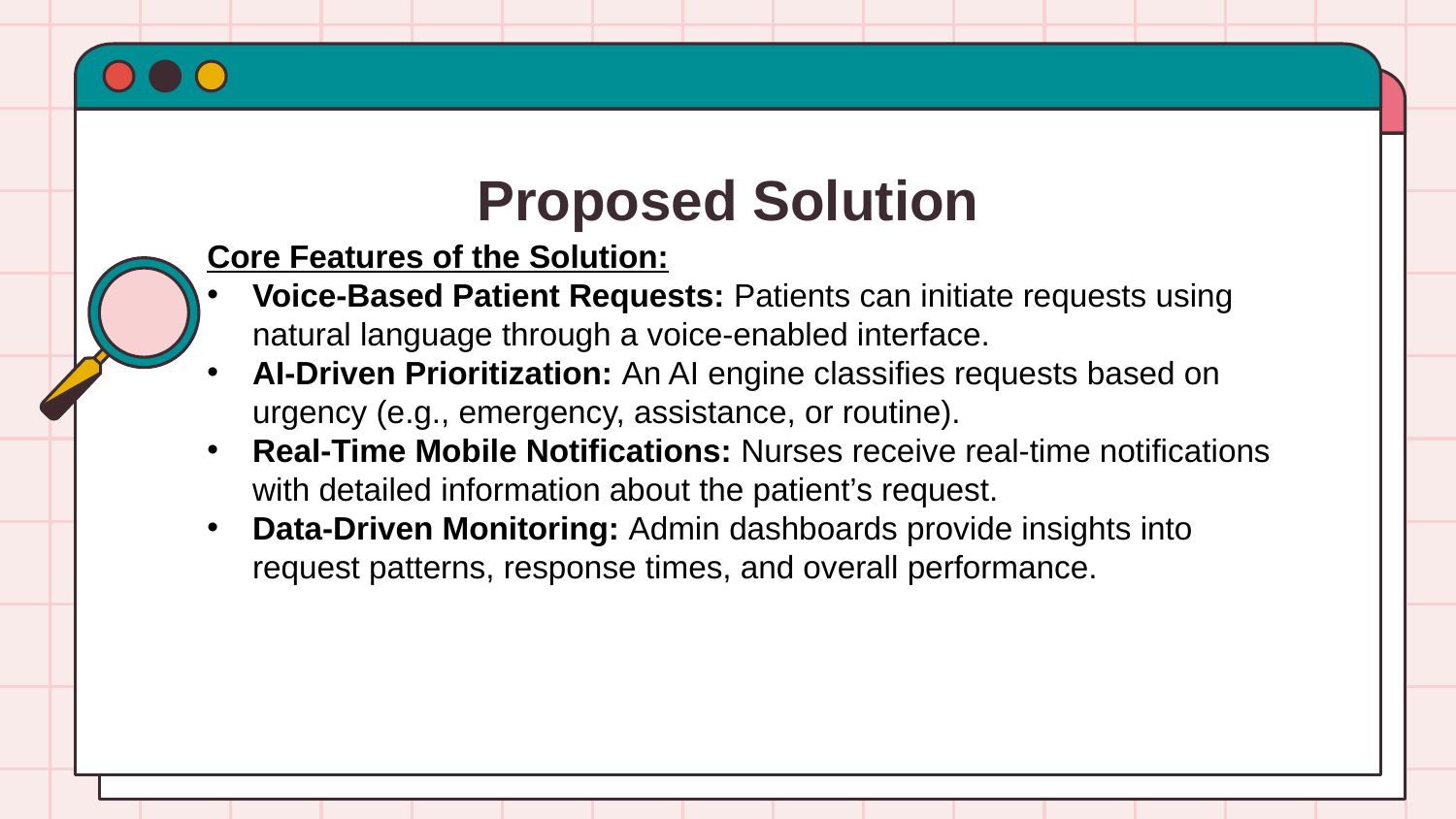

# Proposed Solution
Core Features of the Solution:
Voice-Based Patient Requests: Patients can initiate requests using natural language through a voice-enabled interface.
AI-Driven Prioritization: An AI engine classifies requests based on urgency (e.g., emergency, assistance, or routine).
Real-Time Mobile Notifications: Nurses receive real-time notifications with detailed information about the patient’s request.
Data-Driven Monitoring: Admin dashboards provide insights into request patterns, response times, and overall performance.